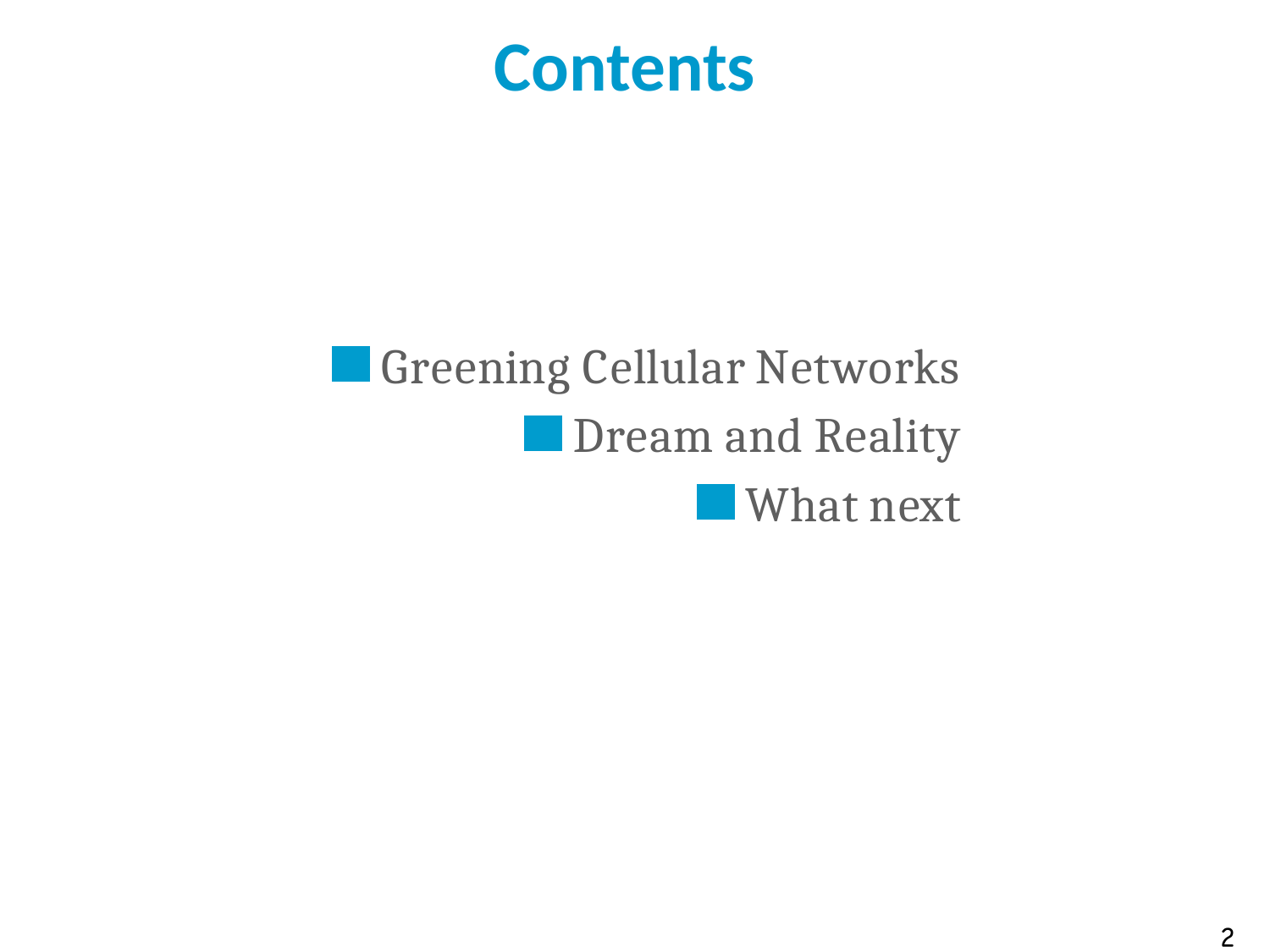

# Contents
Greening Cellular Networks
Dream and Reality
What next
2